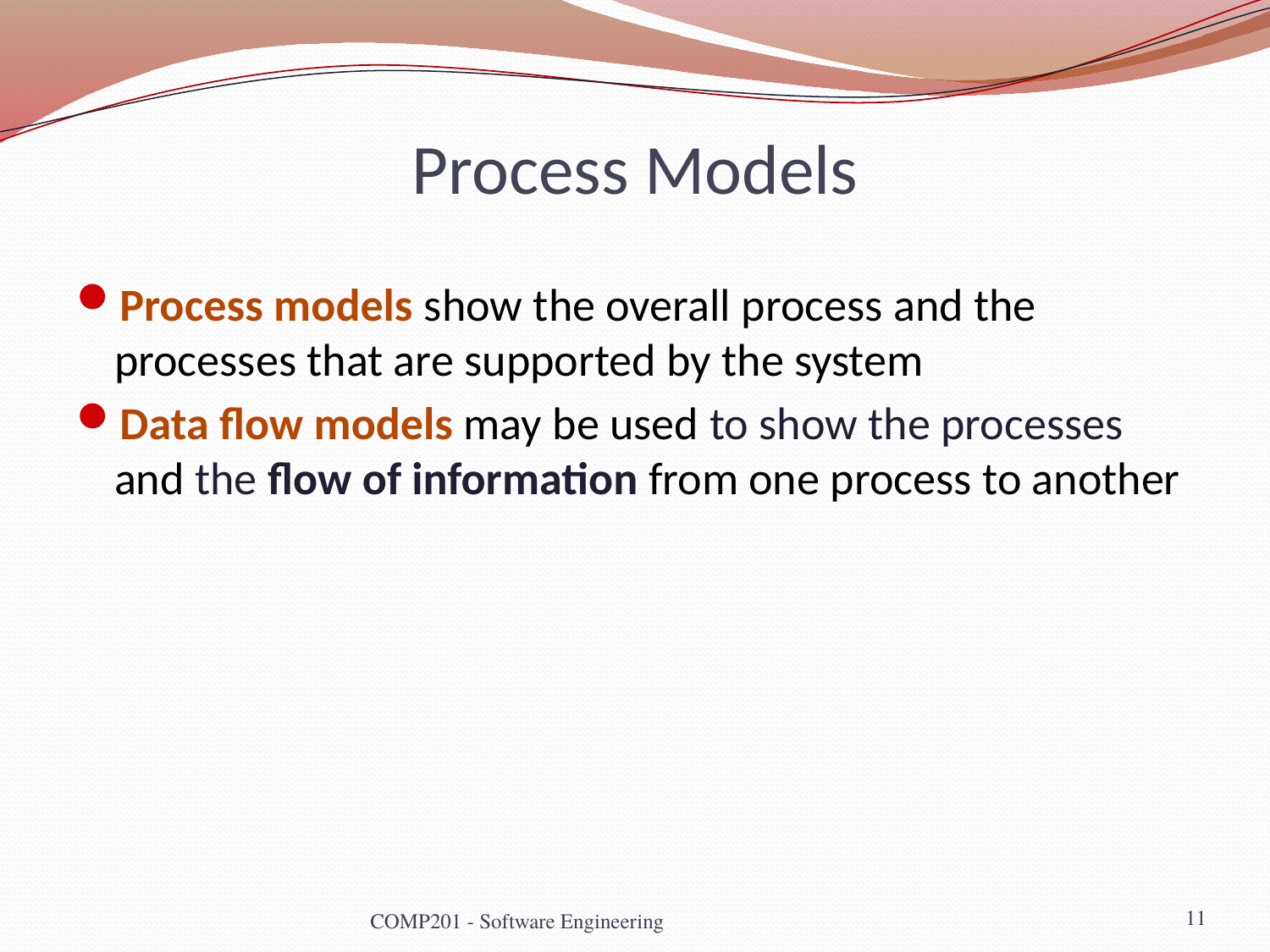

# Process Models
Process models show the overall process and the processes that are supported by the system
Data flow models may be used to show the processes and the flow of information from one process to another
COMP201 - Software Engineering
11